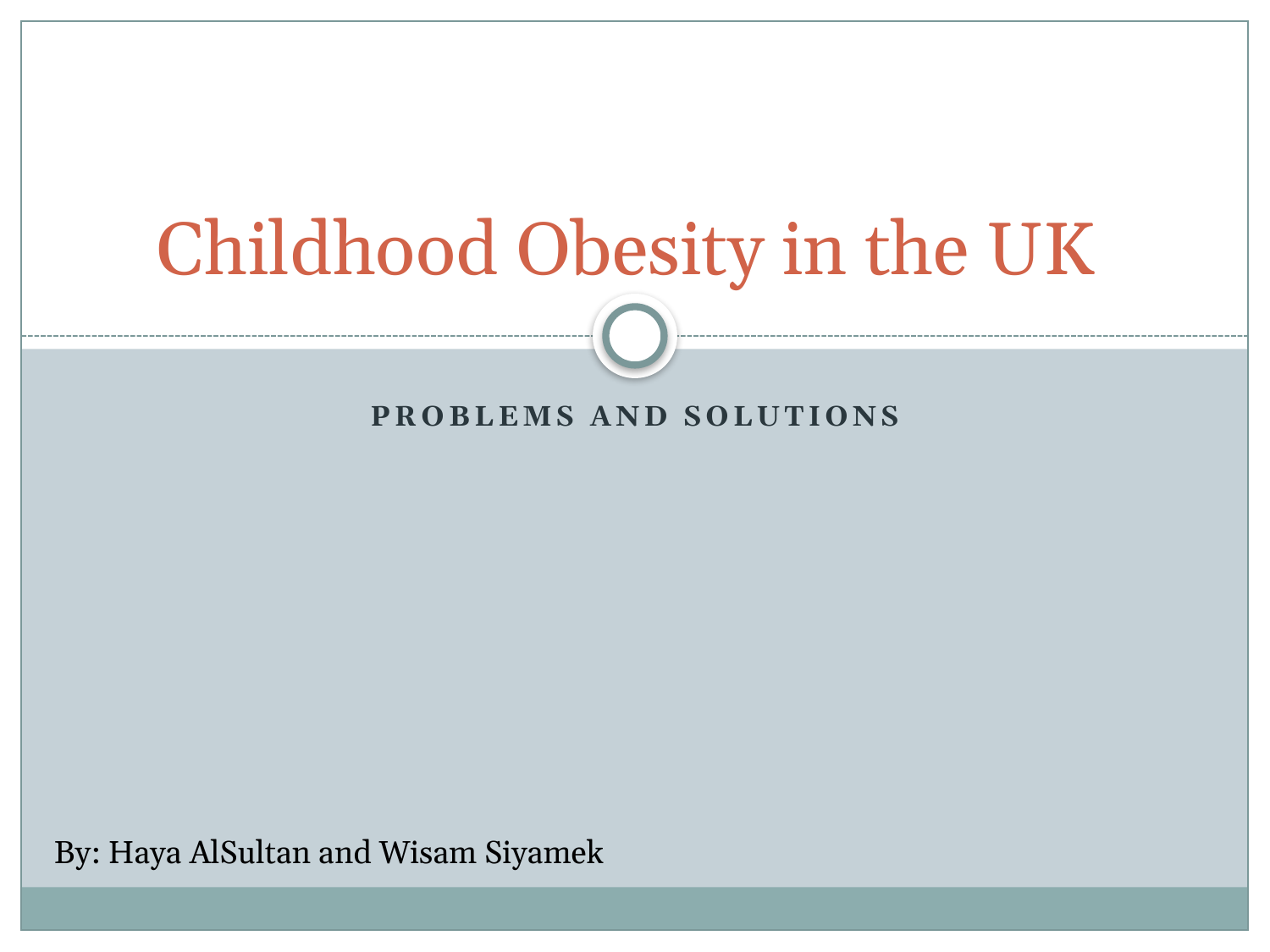

# Childhood Obesity in the UK
Problems and solutions
By: Haya AlSultan and Wisam Siyamek